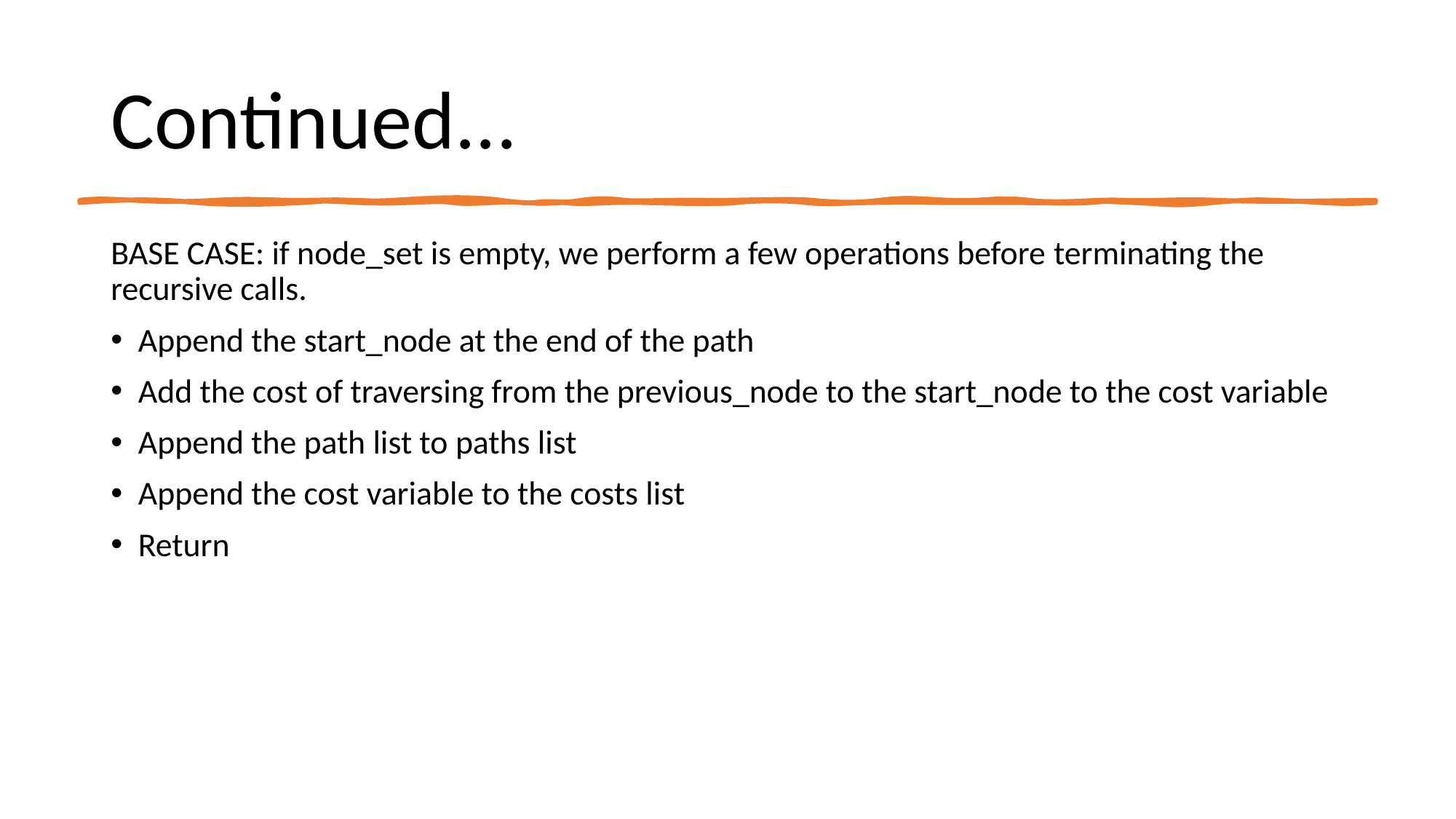

# Continued...

BASE CASE: if node_set is empty, we perform a few operations before terminating the recursive calls.
Append the start_node at the end of the path
Add the cost of traversing from the previous_node to the start_node to the cost variable
Append the path list to paths list
Append the cost variable to the costs list
Return